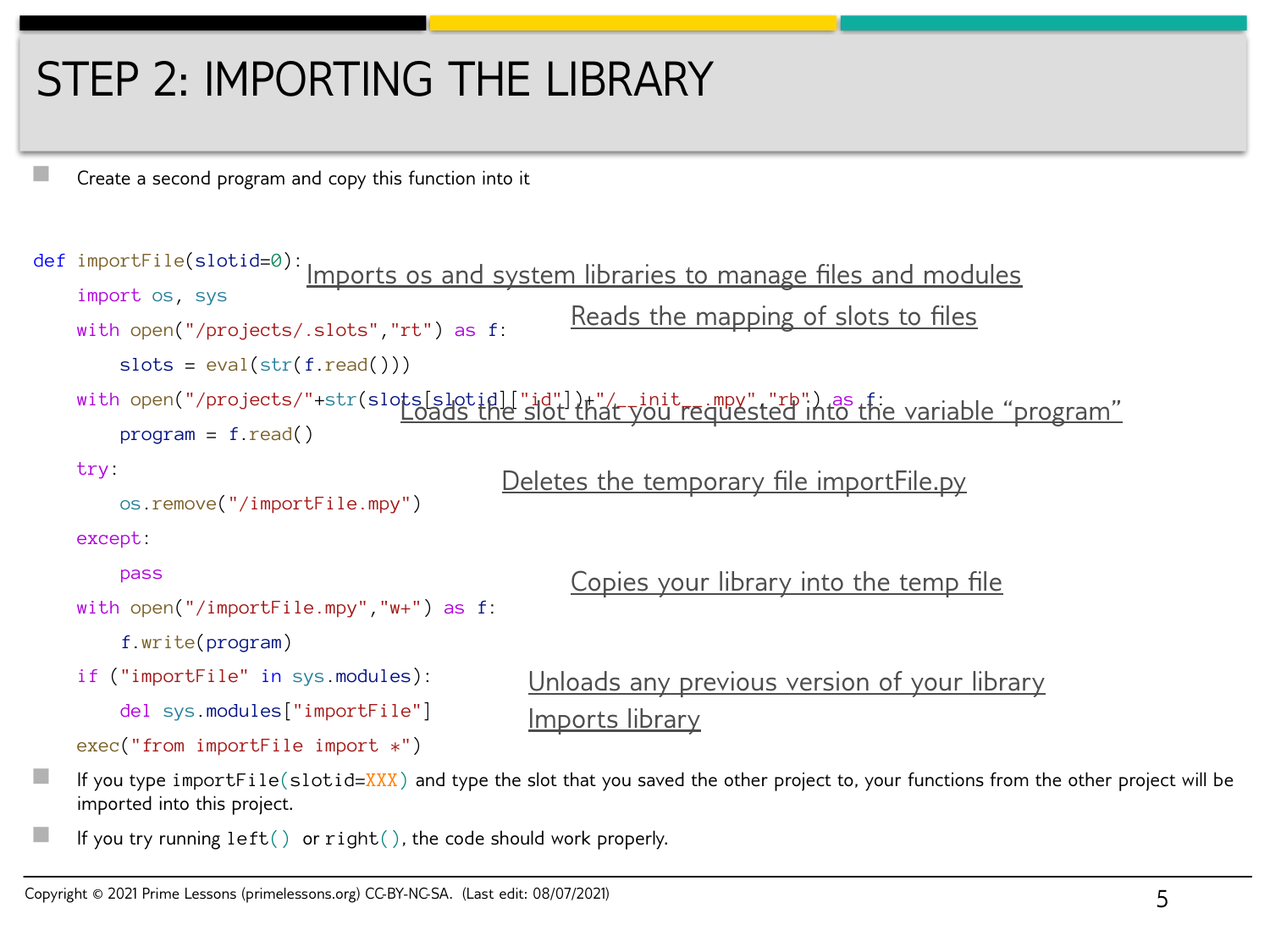

# Step 2: Importing the Library
Create a second program and copy this function into it
def importFile(slotid=0):
    import os, sys
    with open("/projects/.slots","rt") as f:
        slots = eval(str(f.read()))
    with open("/projects/"+str(slots[slotid]["id"])+"/__init__.mpy","rb") as f:
        program = f.read()
    try:
        os.remove("/importFile.mpy")
    except:
        pass
    with open("/importFile.mpy","w+") as f:
        f.write(program)
    if ("importFile" in sys.modules):
        del sys.modules["importFile"]
    exec("from importFile import *")
If you type importFile(slotid=XXX) and type the slot that you saved the other project to, your functions from the other project will be imported into this project.
If you try running left() or right(), the code should work properly.
Imports os and system libraries to manage files and modules
Reads the mapping of slots to files
Loads the slot that you requested into the variable “program”
Deletes the temporary file importFile.py
Copies your library into the temp file
Unloads any previous version of your library
Imports library
5
Copyright © 2021 Prime Lessons (primelessons.org) CC-BY-NC-SA.  (Last edit: 08/07/2021)